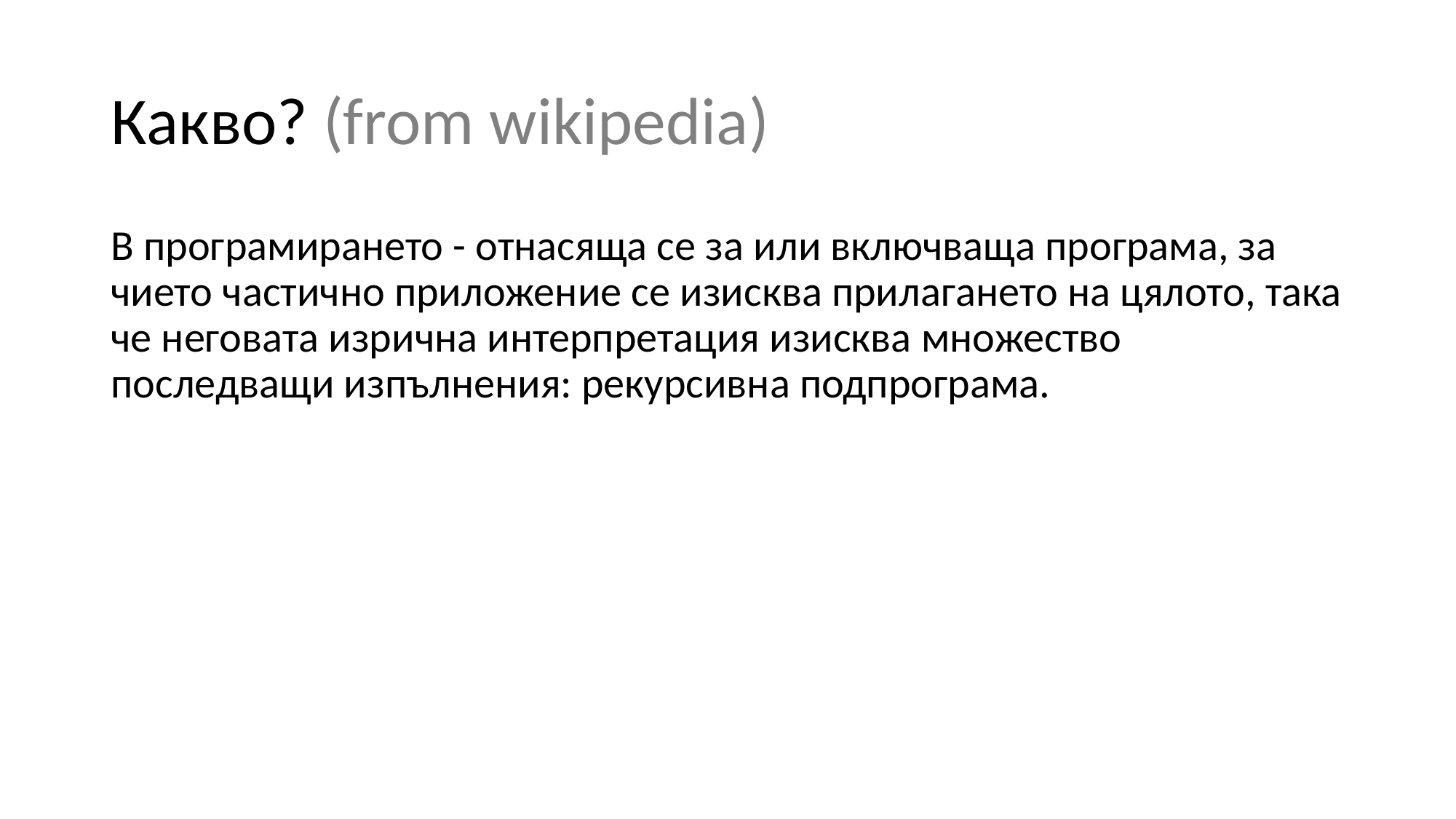

# Какво? (from wikipedia)
В програмирането - отнасяща се за или включваща програма, за чието частично приложение се изисква прилагането на цялото, така че неговата изрична интерпретация изисква множество последващи изпълнения: рекурсивна подпрограма.